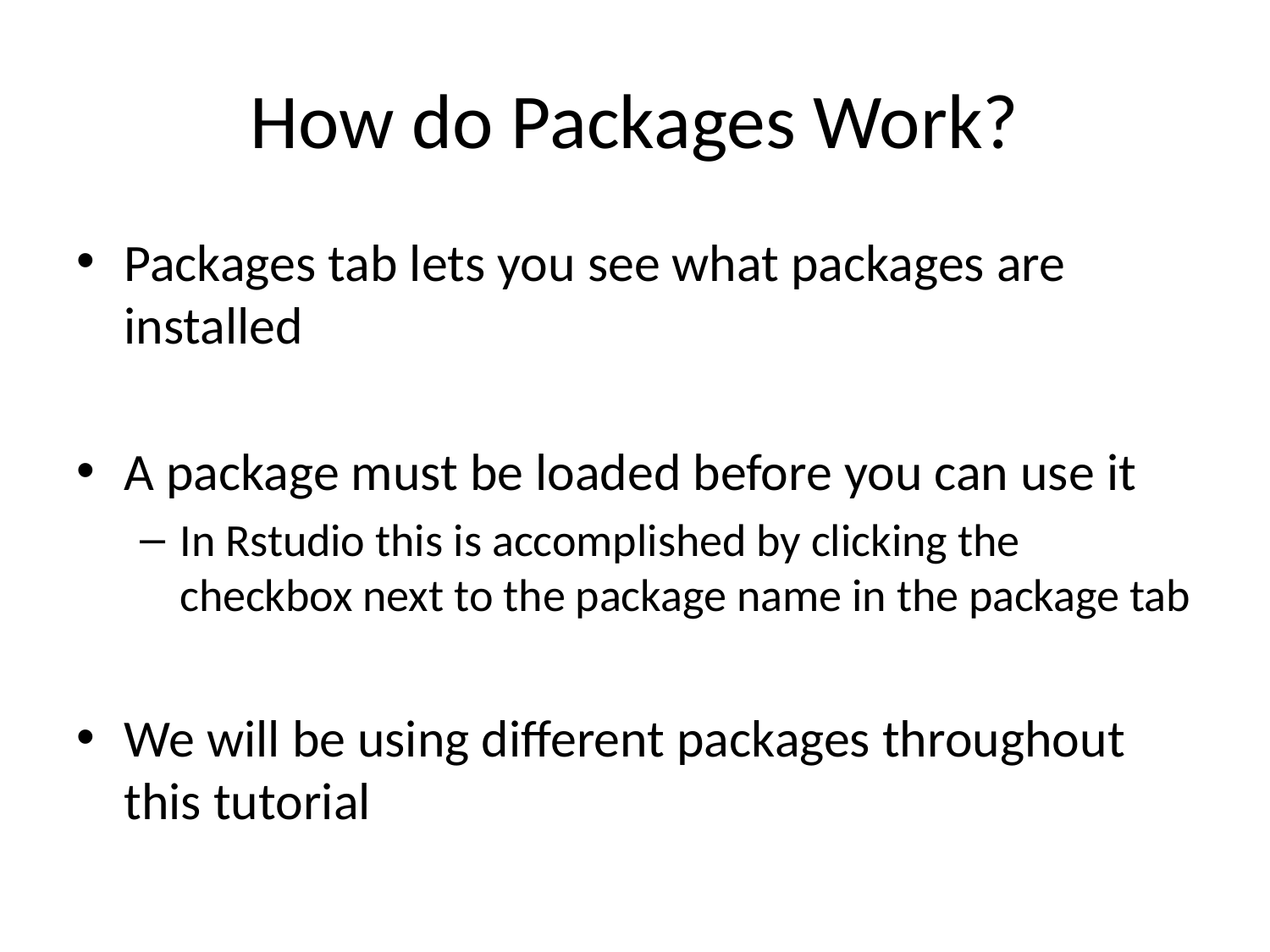

# How do Packages Work?
Packages tab lets you see what packages are installed

A package must be loaded before you can use it
In Rstudio this is accomplished by clicking the checkbox next to the package name in the package tab

We will be using different packages throughout this tutorial